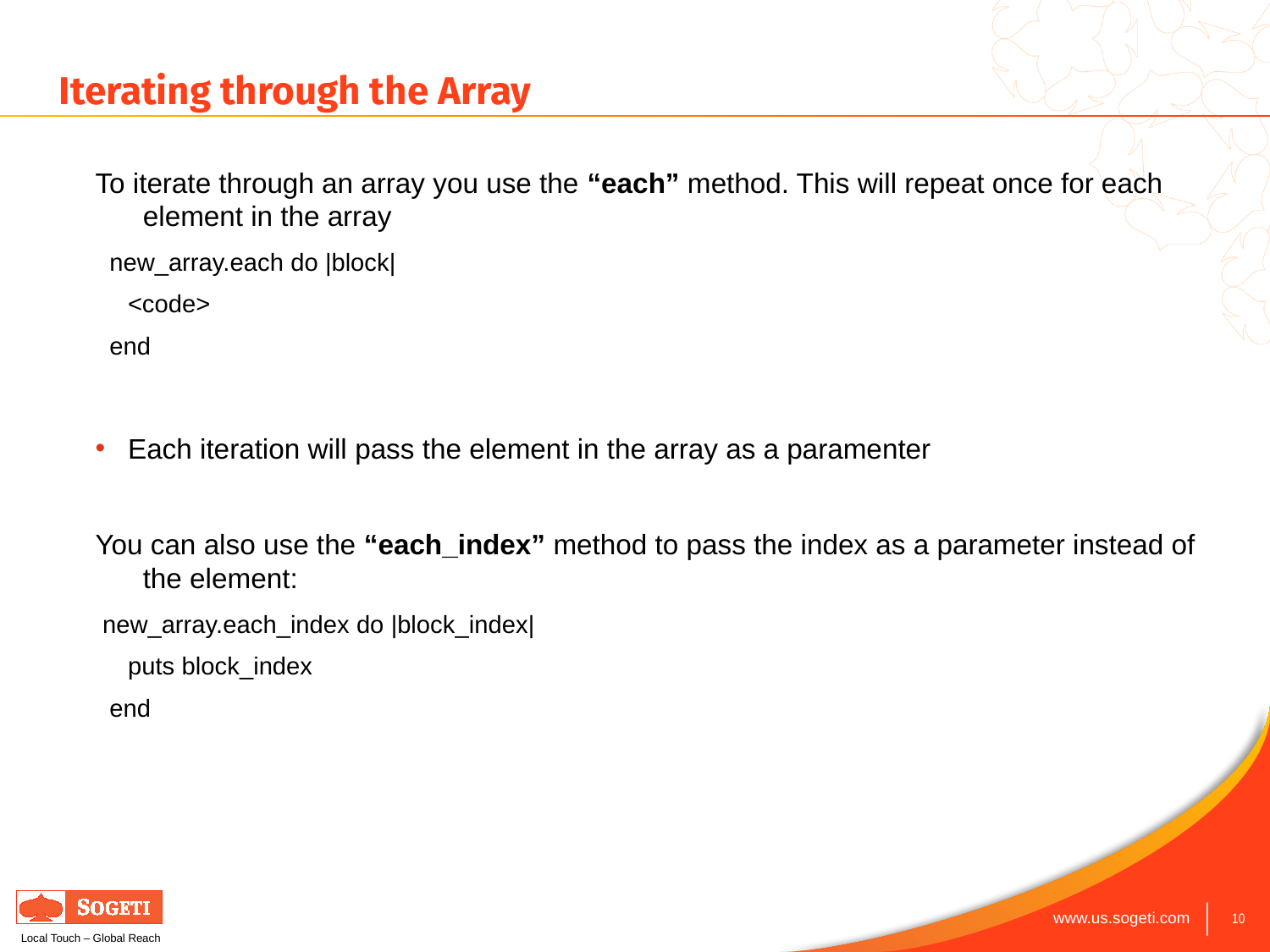

Iterating through the Array
To iterate through an array you use the “each” method. This will repeat once for each element in the array
  new_array.each do |block|
  	<code>
  end

Each iteration will pass the element in the array as a paramenter

You can also use the “each_index” method to pass the index as a parameter instead of the element:
 new_array.each_index do |block_index|
  	puts block_index
  end